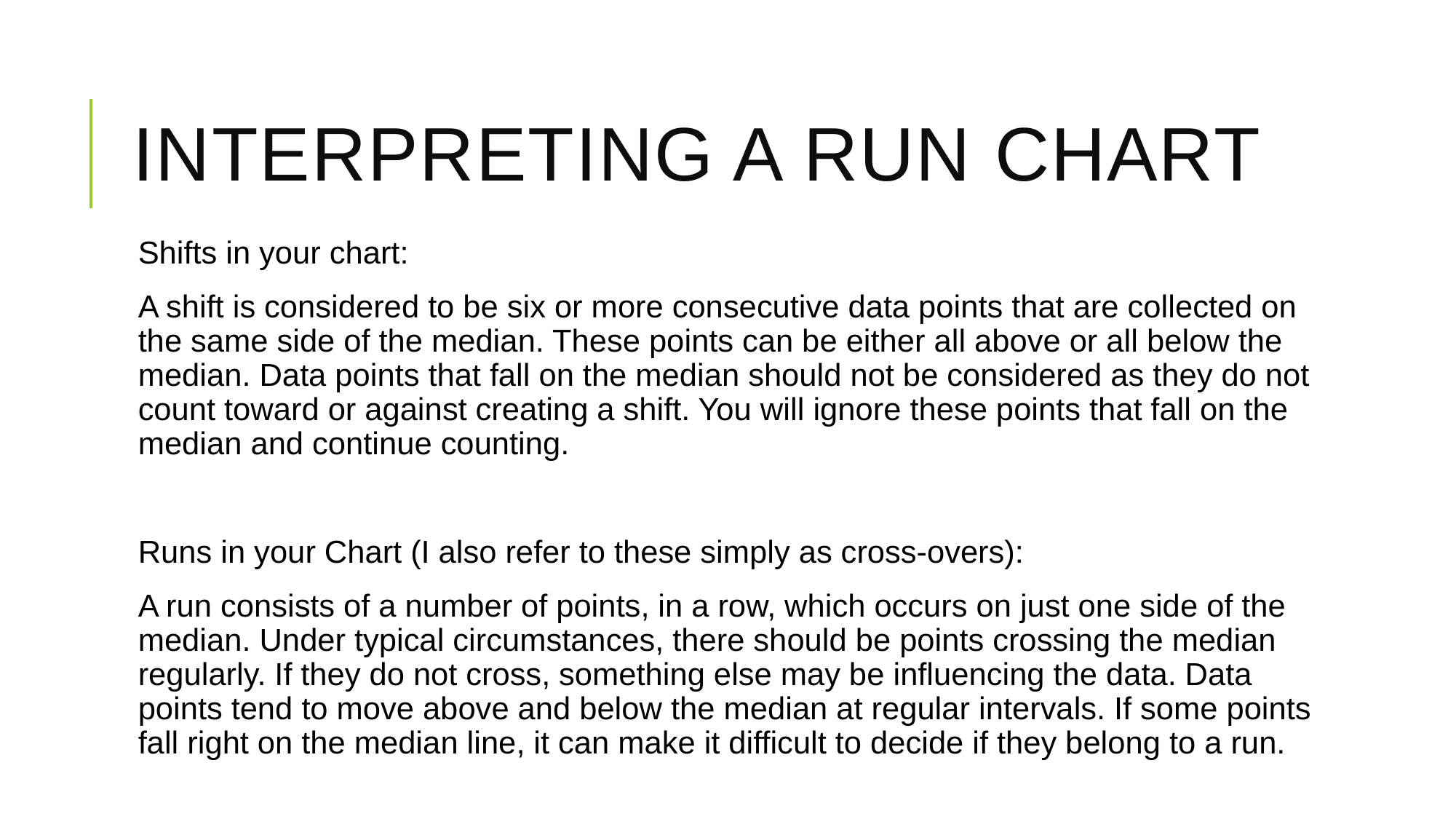

# Interpreting a run chart
Shifts in your chart:
A shift is considered to be six or more consecutive data points that are collected on the same side of the median. These points can be either all above or all below the median. Data points that fall on the median should not be considered as they do not count toward or against creating a shift. You will ignore these points that fall on the median and continue counting.

Runs in your Chart (I also refer to these simply as cross-overs):
A run consists of a number of points, in a row, which occurs on just one side of the median. Under typical circumstances, there should be points crossing the median regularly. If they do not cross, something else may be influencing the data. Data points tend to move above and below the median at regular intervals. If some points fall right on the median line, it can make it difficult to decide if they belong to a run.